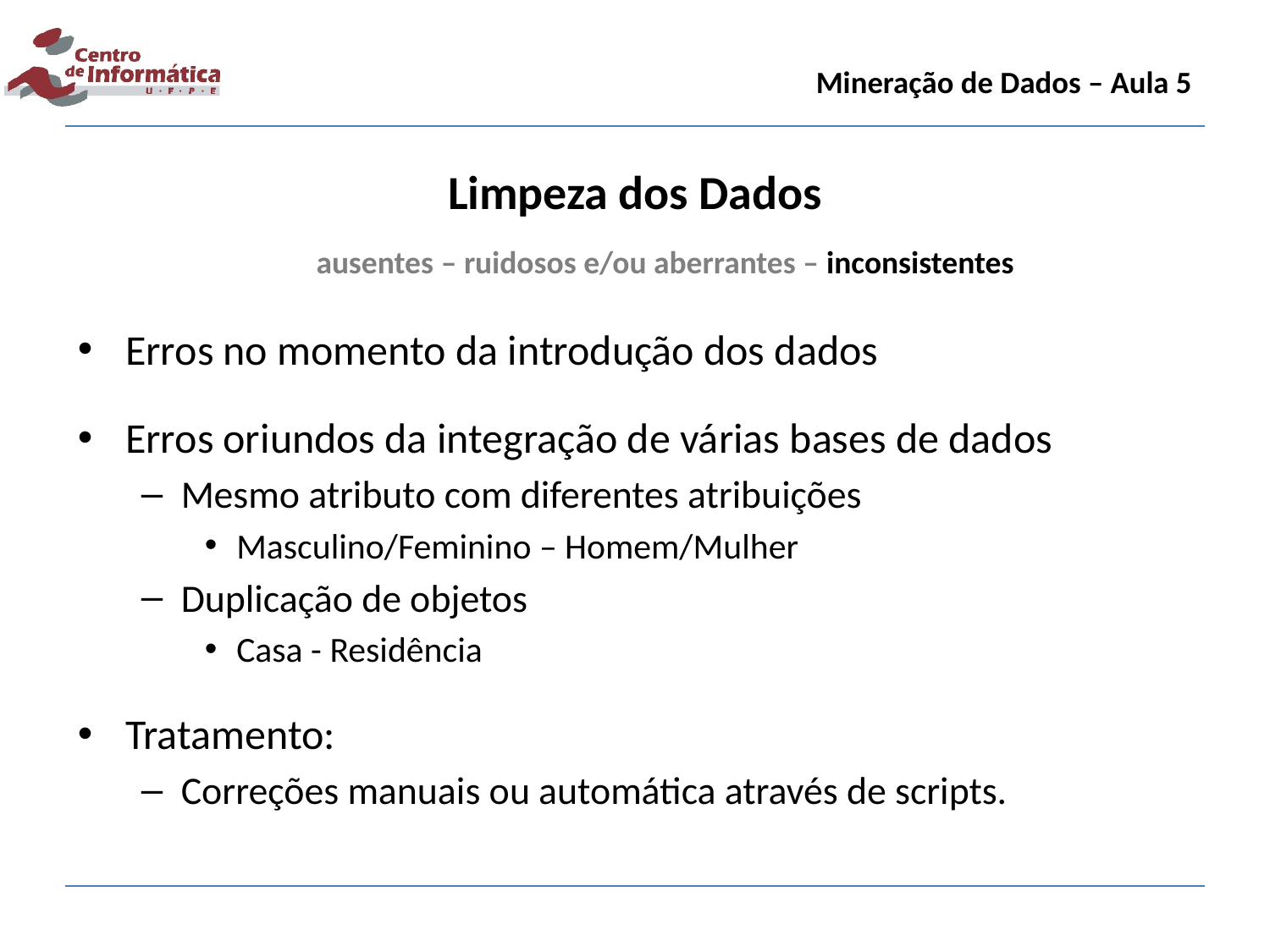

Mineração de Dados – Aula 5

Limpeza dos Dados
ausentes – ruidosos e/ou aberrantes – inconsistentes
Erros no momento da introdução dos dados

Erros oriundos da integração de várias bases de dados
Mesmo atributo com diferentes atribuições
Masculino/Feminino – Homem/Mulher
Duplicação de objetos
Casa - Residência

Tratamento:
Correções manuais ou automática através de scripts.